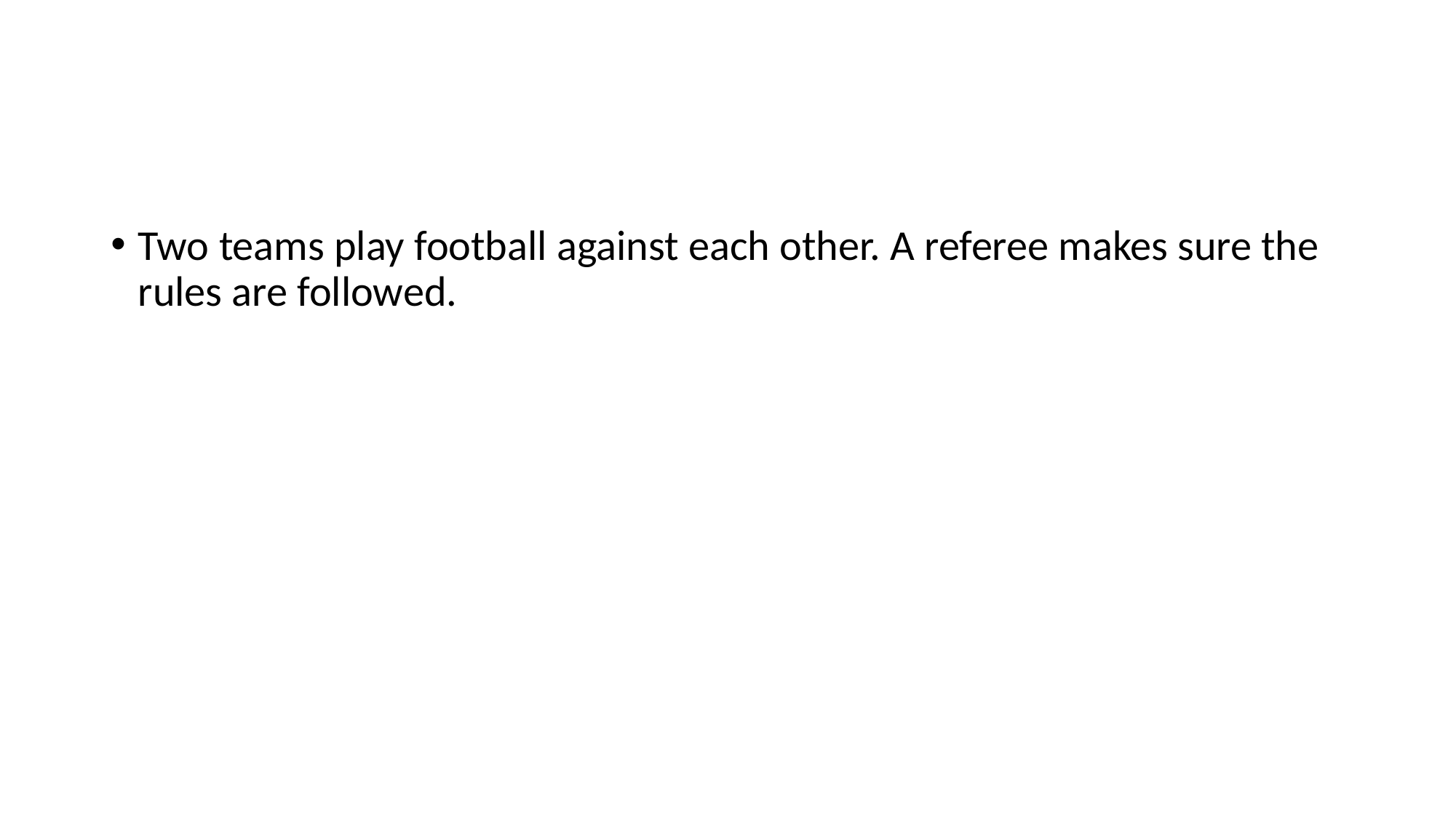

#
Two teams play football against each other. A referee makes sure the rules are followed.